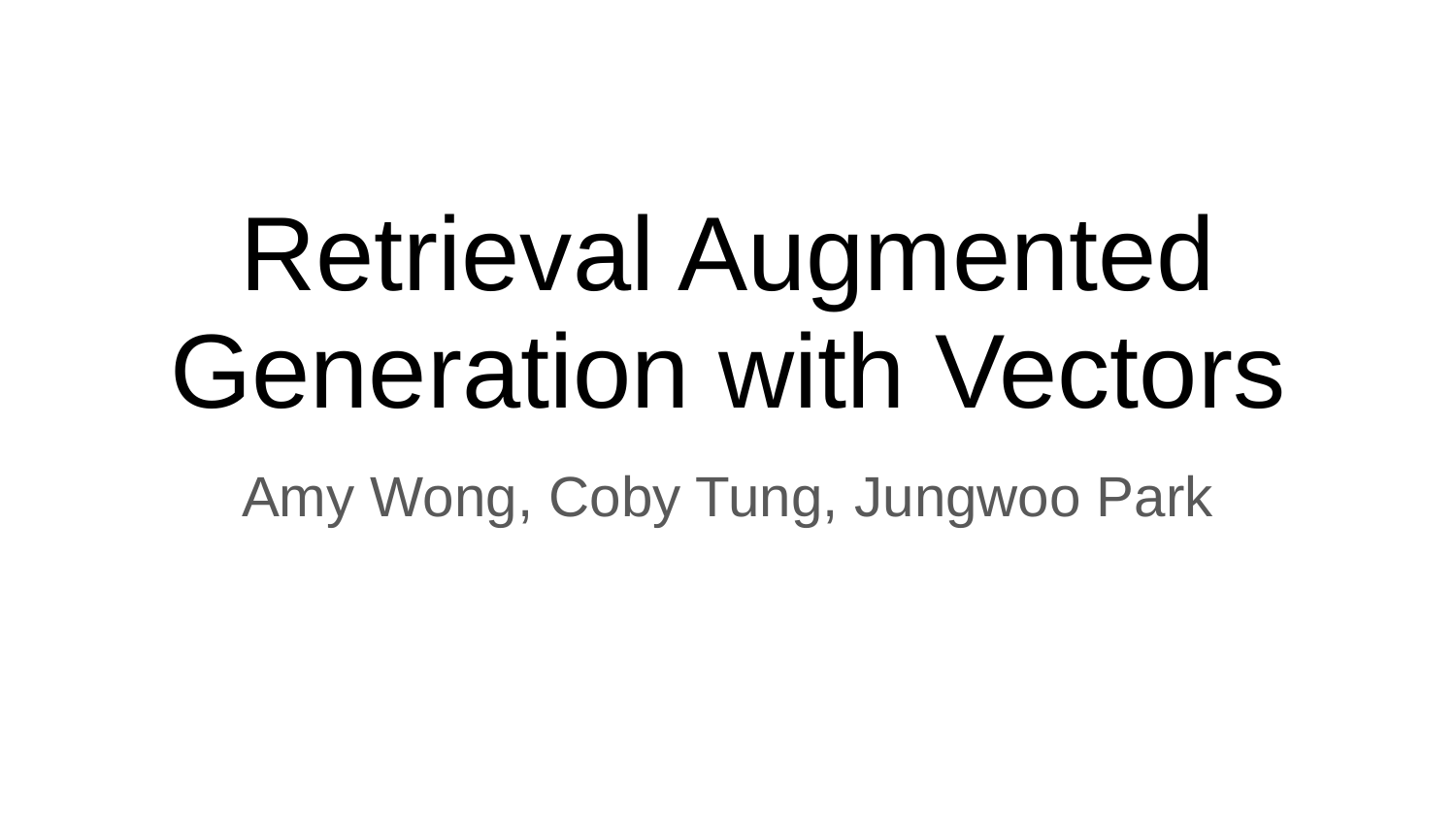

# Retrieval Augmented Generation with Vectors
Amy Wong, Coby Tung, Jungwoo Park